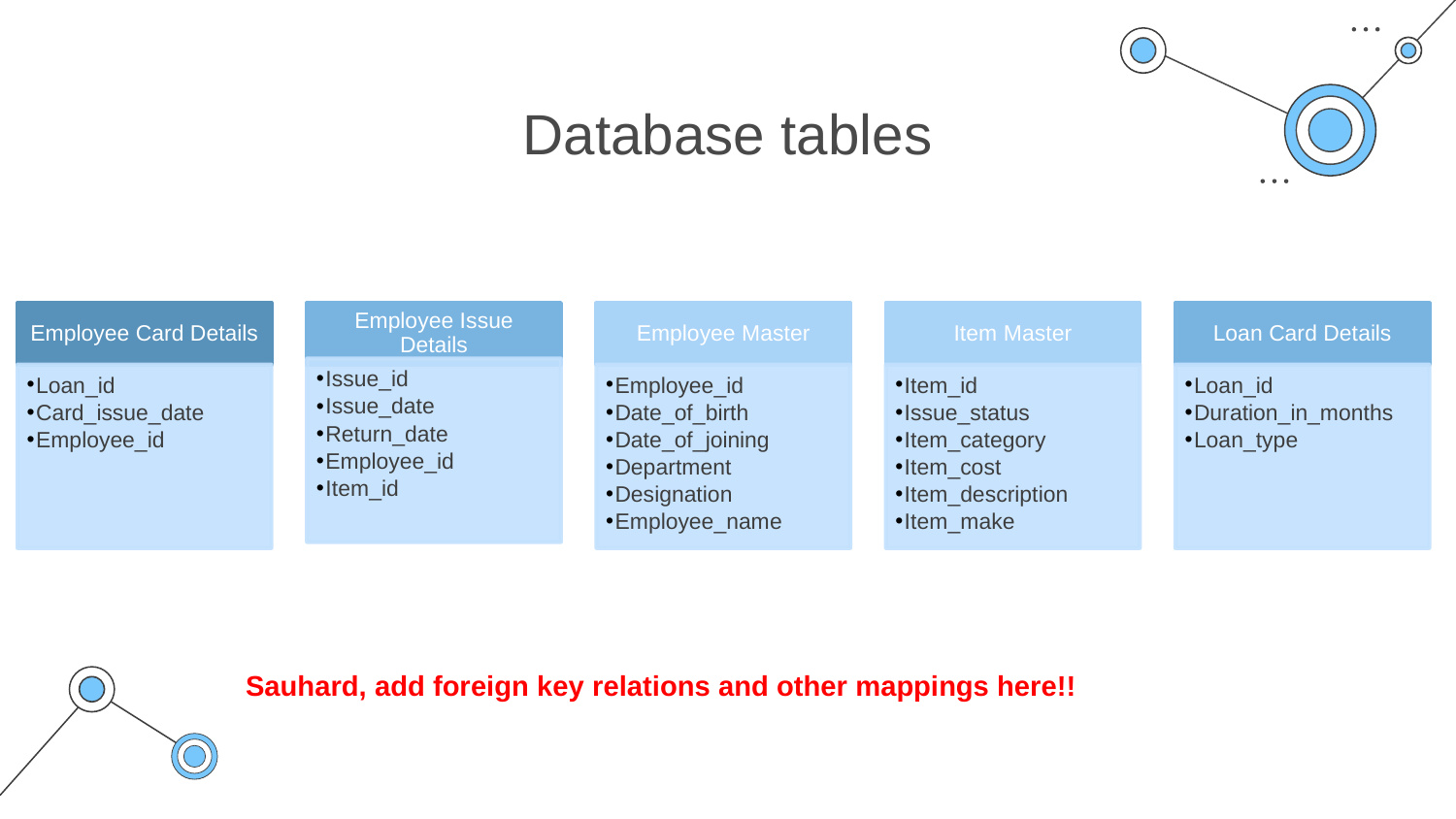

# Database tables
Employee Card Details
Loan_id
Card_issue_date
Employee_id
Employee Issue Details
Issue_id
Issue_date
Return_date
Employee_id
Item_id
Employee Master
Employee_id
Date_of_birth
Date_of_joining
Department
Designation
Employee_name
Item Master
Item_id
Issue_status
Item_category
Item_cost
Item_description
Item_make
Loan Card Details
Loan_id
Duration_in_months
Loan_type
Sauhard, add foreign key relations and other mappings here!!